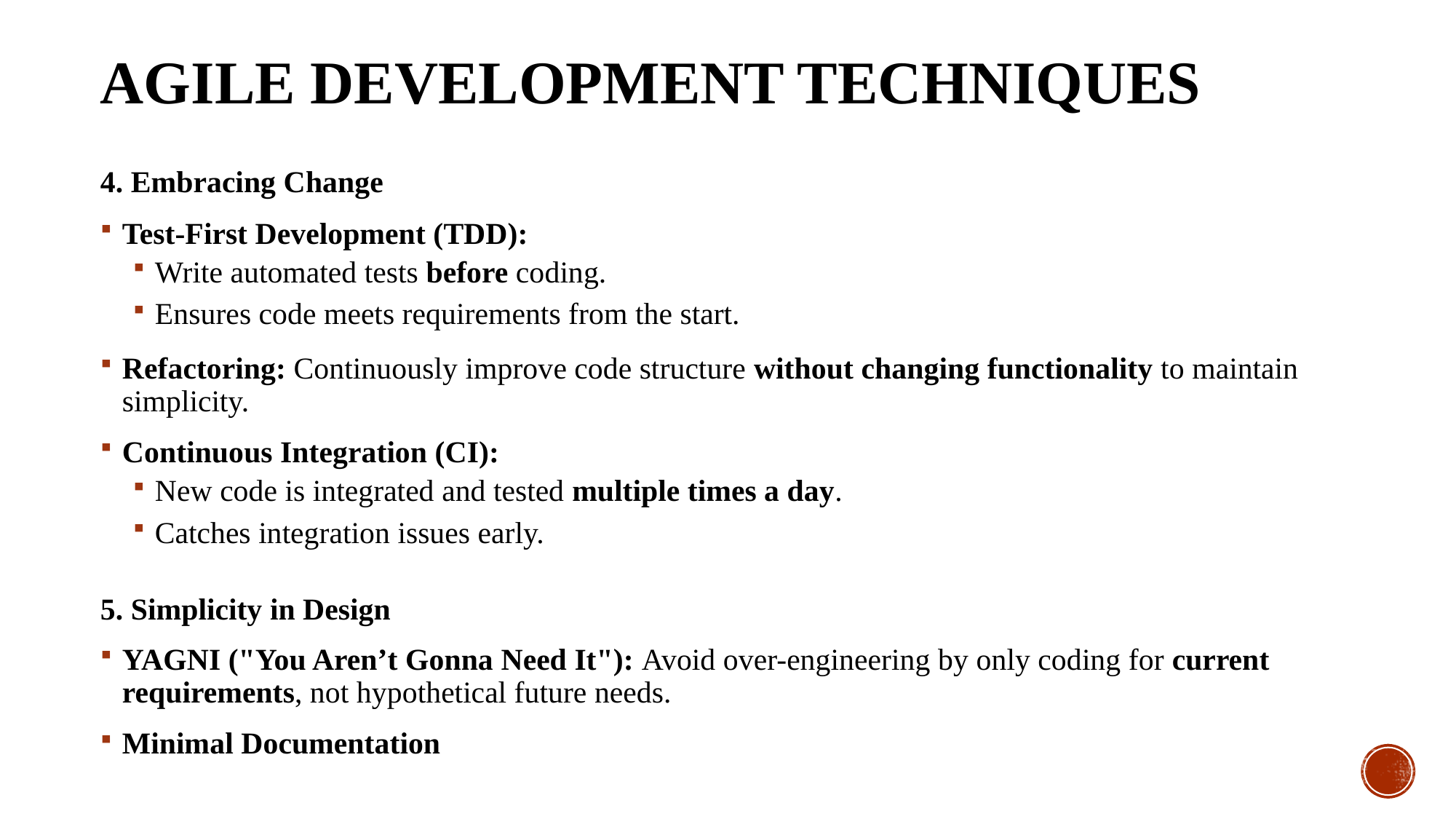

# Agile development techniques
4. Embracing Change
Test-First Development (TDD):
Write automated tests before coding.
Ensures code meets requirements from the start.
Refactoring: Continuously improve code structure without changing functionality to maintain simplicity.
Continuous Integration (CI):
New code is integrated and tested multiple times a day.
Catches integration issues early.
5. Simplicity in Design
YAGNI ("You Aren’t Gonna Need It"): Avoid over-engineering by only coding for current requirements, not hypothetical future needs.
Minimal Documentation